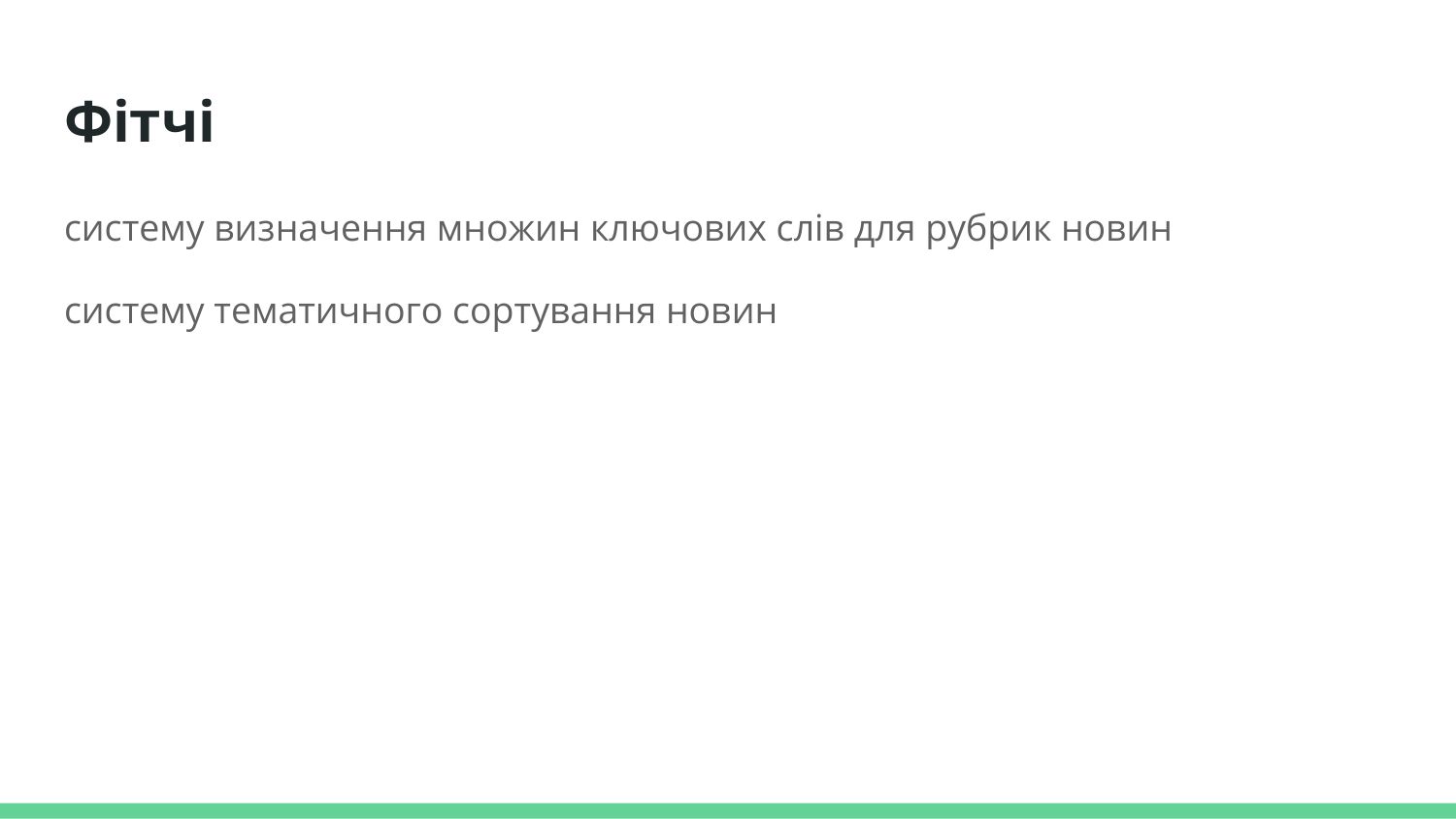

# Фітчі
систему визначення множин ключових слів для рубрик новин
систему тематичного сортування новин